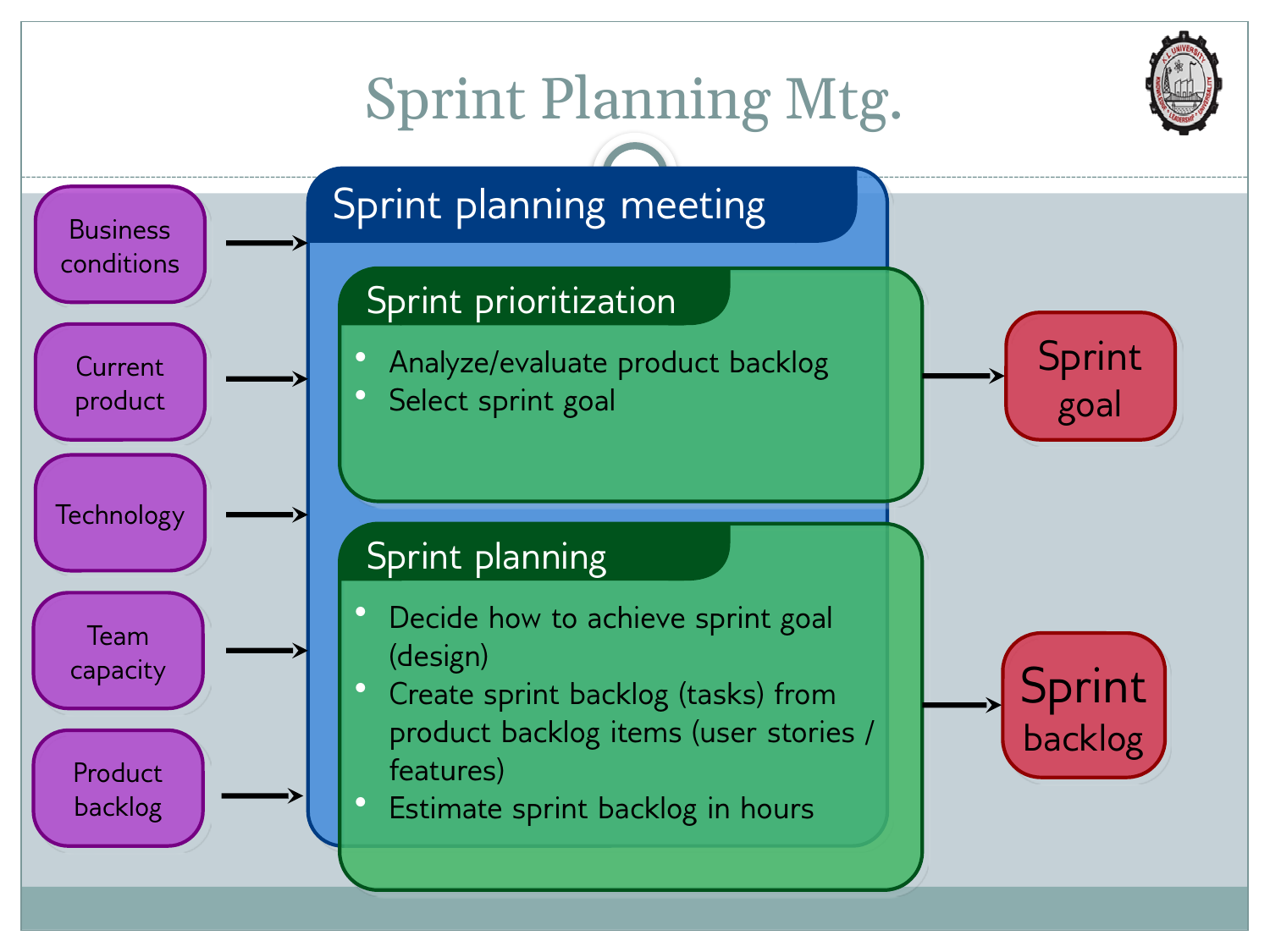

# Sprint Planning Mtg.

Sprint planning meeting

Business conditions
Current product
Technology
Team capacity
Product backlog

Sprint prioritization

Analyze/evaluate product backlog
Select sprint goal
Sprint
goal

Sprint planning

Decide how to achieve sprint goal (design)
Create sprint backlog (tasks) from product backlog items (user stories / features)
Estimate sprint backlog in hours
Sprint
backlog